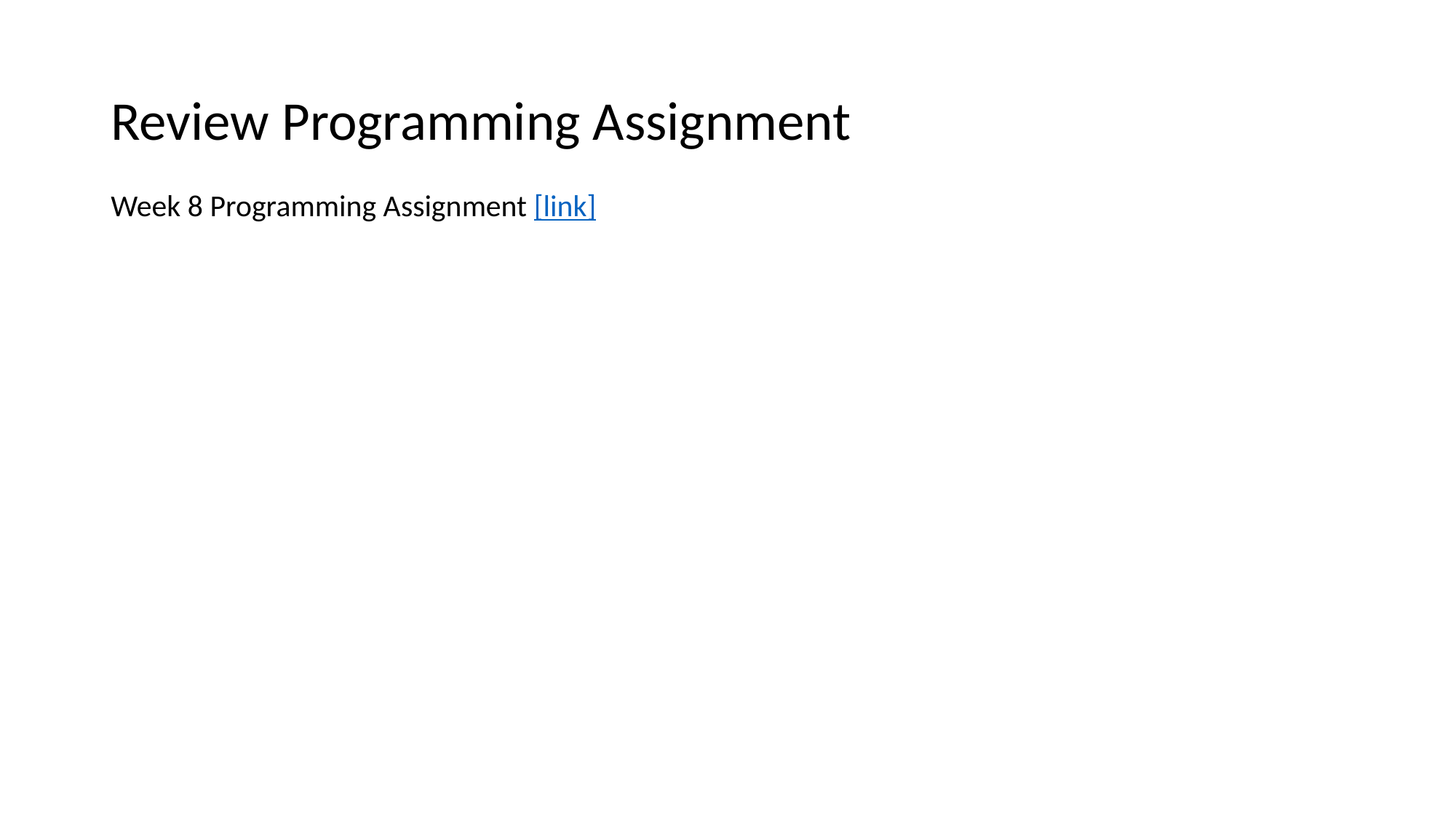

# Review Programming Assignment
Week 8 Programming Assignment [link]